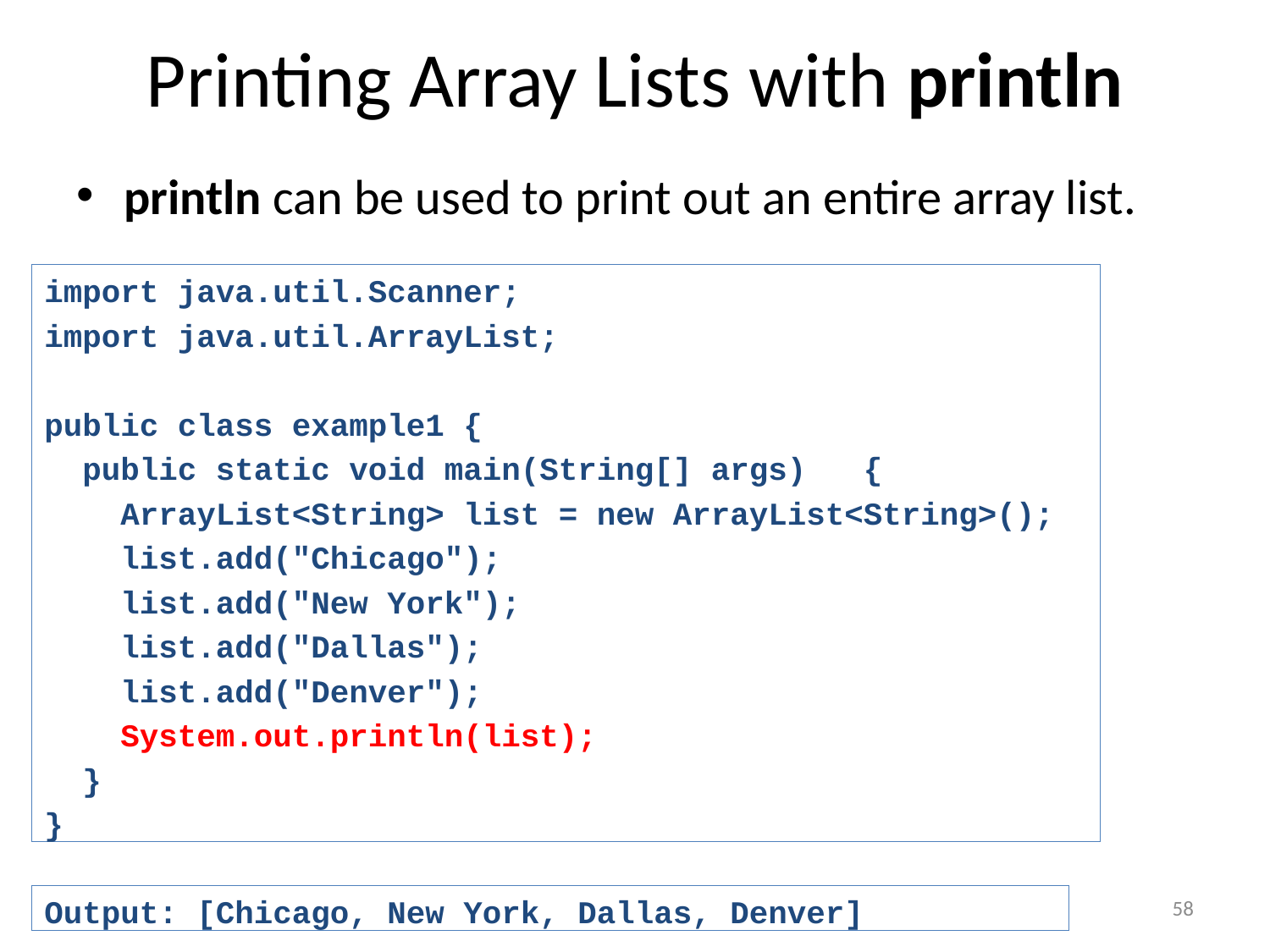

# Printing Array Lists with println
println can be used to print out an entire array list.
import java.util.Scanner;
import java.util.ArrayList;

public class example1 {
  public static void main(String[] args)   {
    ArrayList<String> list = new ArrayList<String>();
    list.add("Chicago");
    list.add("New York");
    list.add("Dallas");
    list.add("Denver");
    System.out.println(list);
  }
}
58
Output: [Chicago, New York, Dallas, Denver]